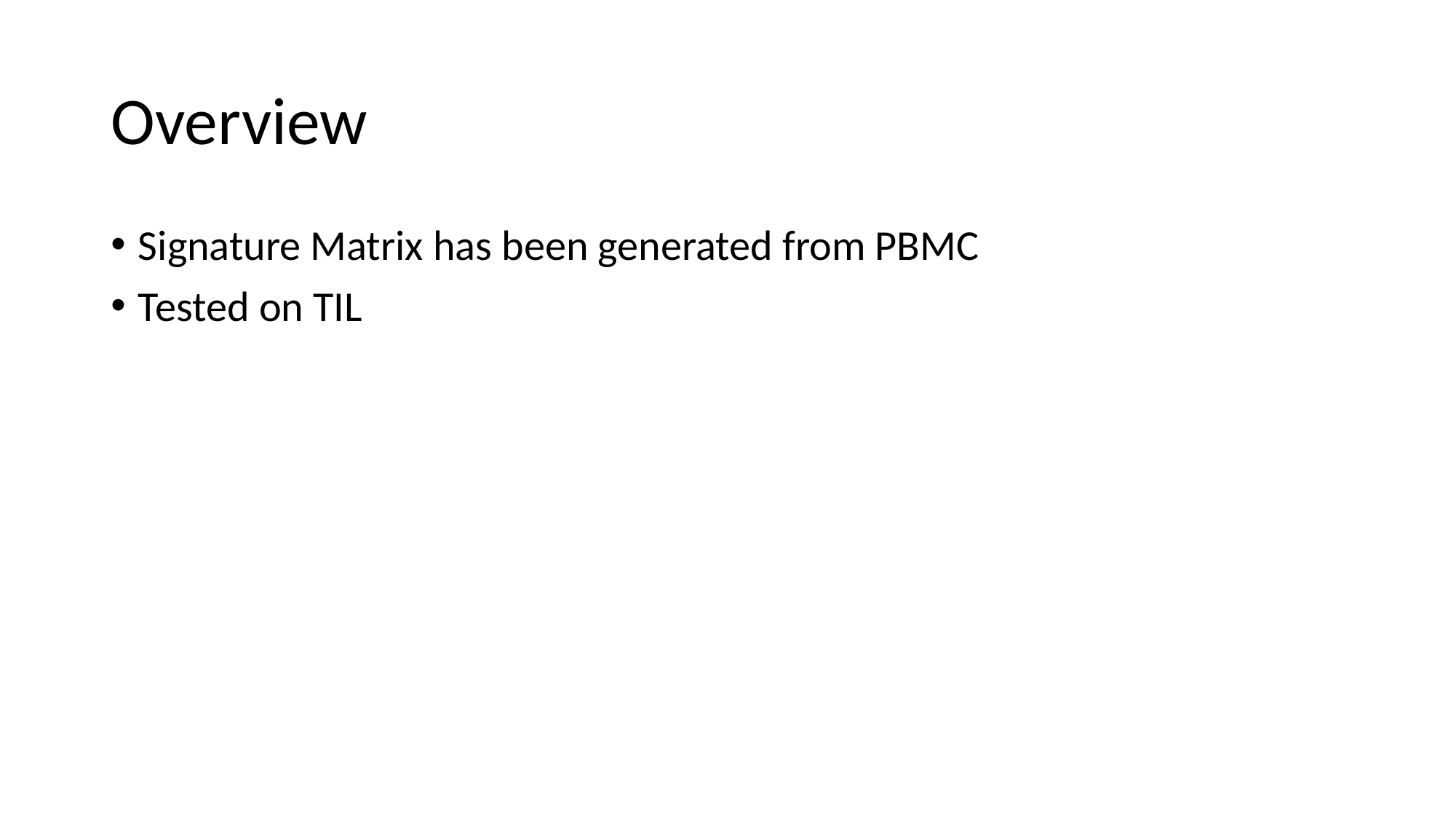

# Overview
Signature Matrix has been generated from PBMC
Tested on TIL